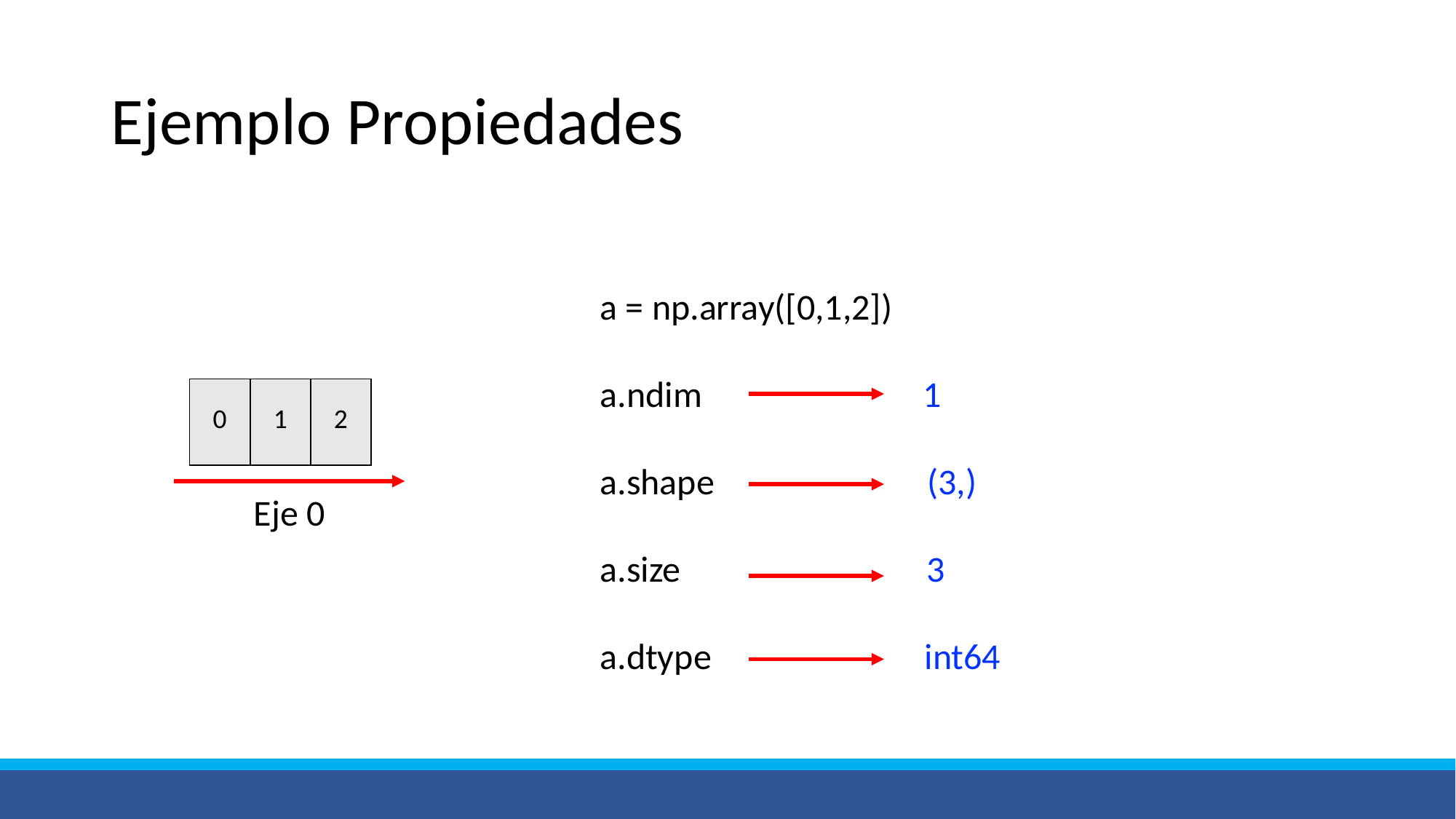

# Ejemplo Propiedades

a = np.array([0,1,2])

a.ndim                           1

a.shape                          (3,)

a.size                              3

a.dtype                          int64
| 0 | 1 | 2 |
| --- | --- | --- |
Eje 0